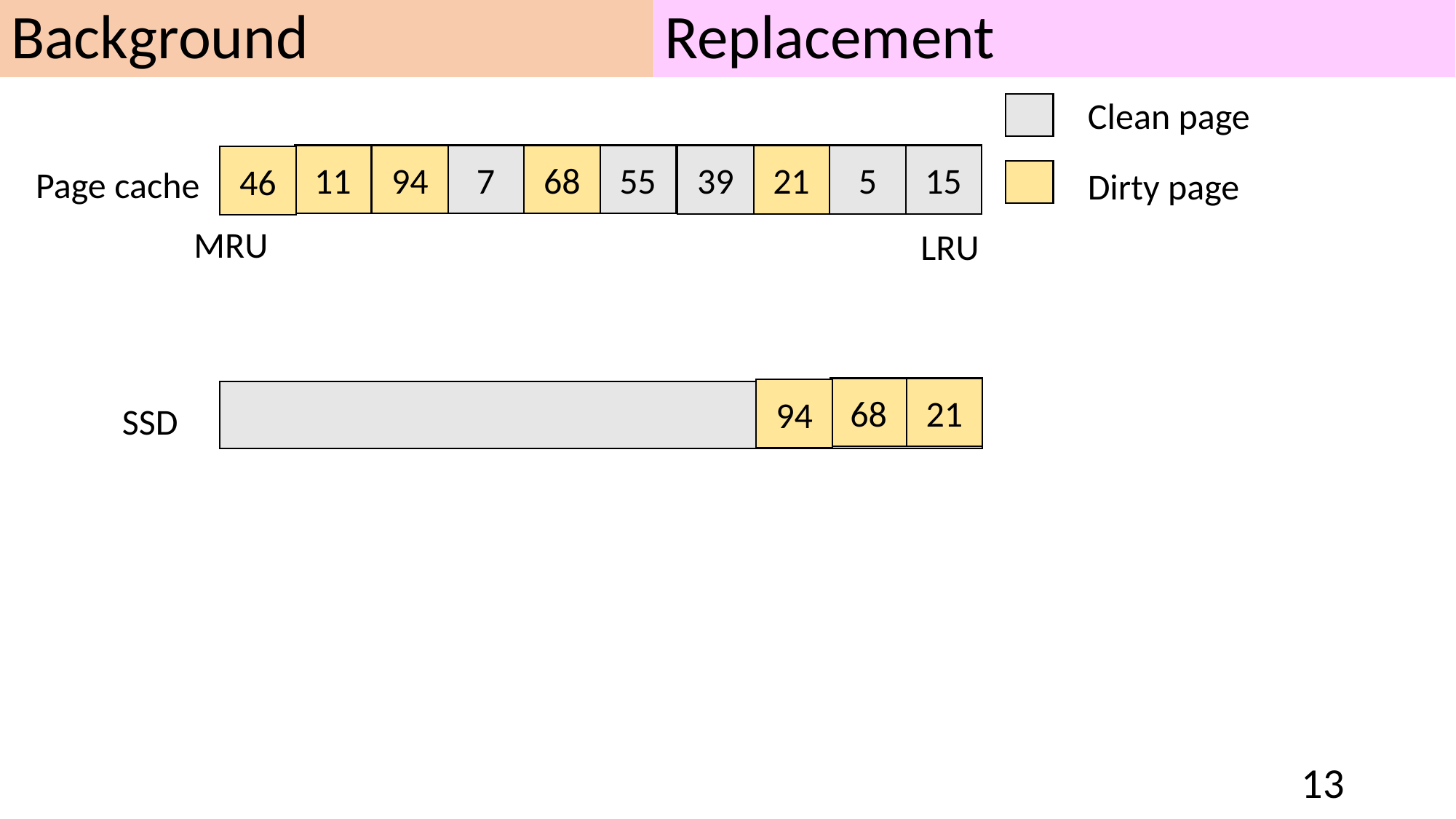

Background
# Replacement
Clean page

11

7
55
94
68
21
15
39
5
46
Page cache
Dirty page

MRU
LRU
68
21
94

SSD
13